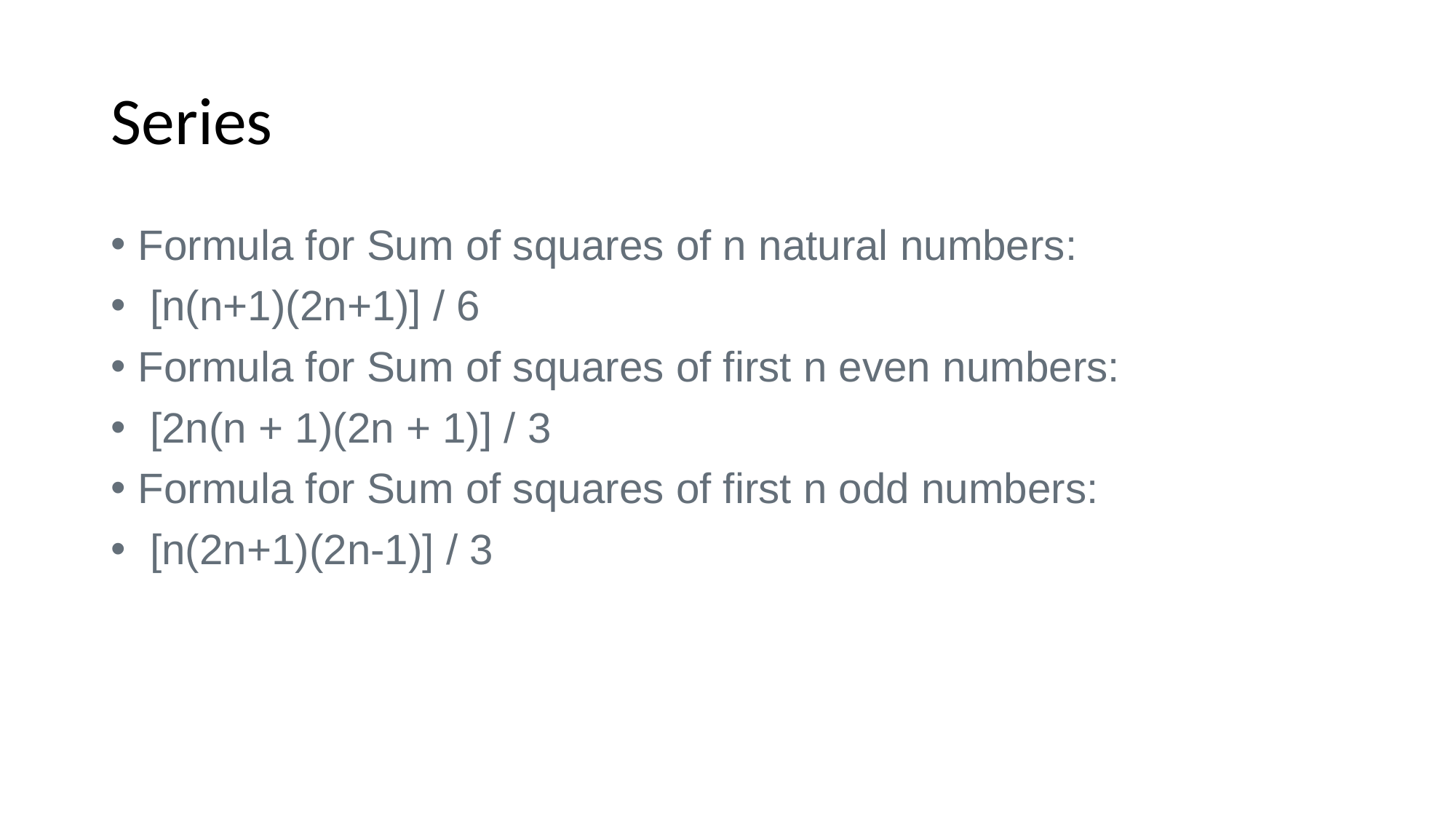

# Series
Formula for Sum of squares of n natural numbers:
 [n(n+1)(2n+1)] / 6
Formula for Sum of squares of first n even numbers:
 [2n(n + 1)(2n + 1)] / 3
Formula for Sum of squares of first n odd numbers:
 [n(2n+1)(2n-1)] / 3